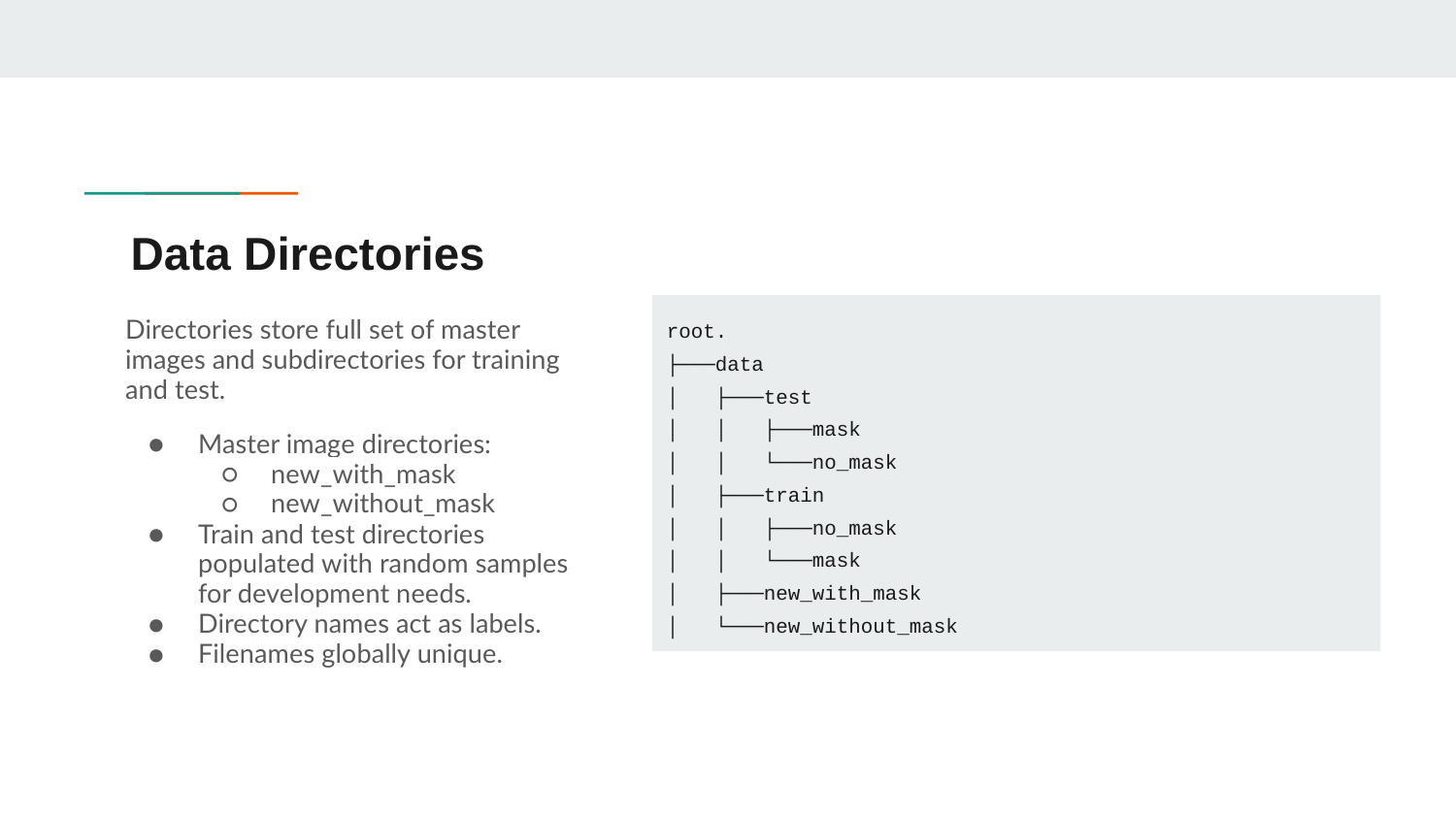

# Data Directories
root.
├───data
│   ├───test
│   │   ├───mask
│   │   └───no_mask
│   ├───train
│   │   ├───no_mask
│   │   └───mask
│   ├───new_with_mask
│   └───new_without_mask
Directories store full set of master images and subdirectories for training and test.
Master image directories:
new_with_mask
new_without_mask
Train and test directories populated with random samples for development needs.
Directory names act as labels.
Filenames globally unique.